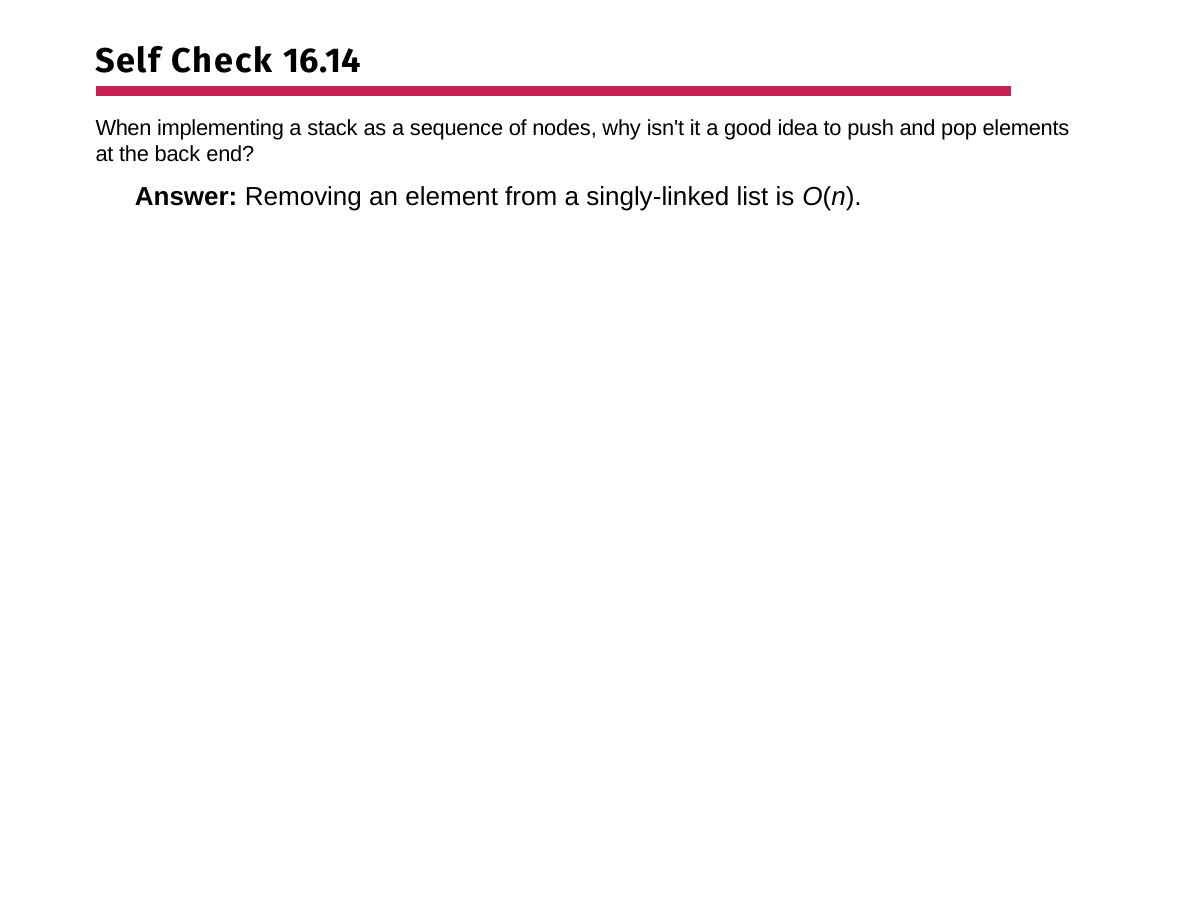

# Self Check 16.14
When implementing a stack as a sequence of nodes, why isn't it a good idea to push and pop elements  at the back end?
Answer: Removing an element from a singly-linked list is O(n).